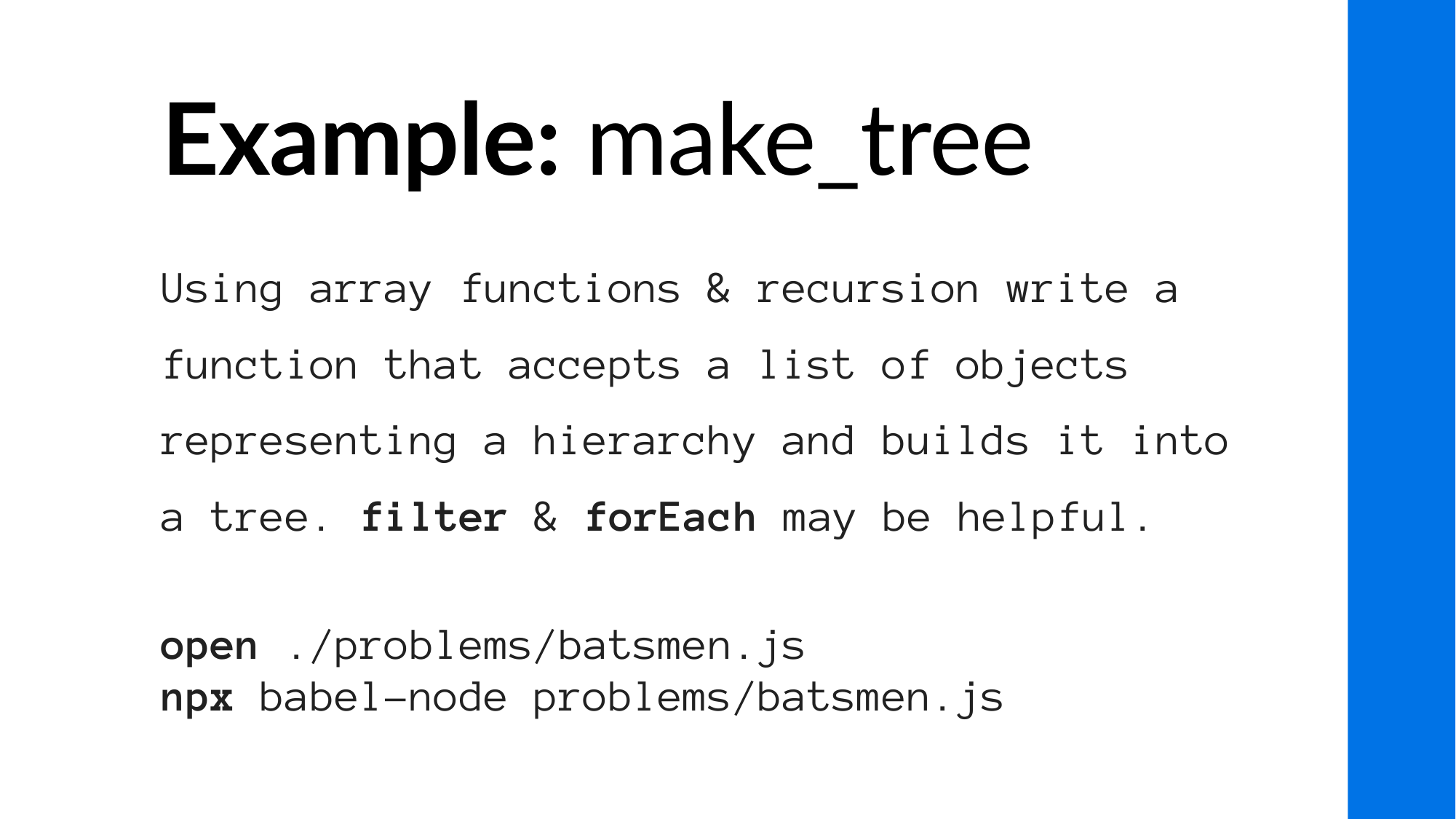

# Example: make_tree
Using array functions & recursion write a
function that accepts a list of objects
representing a hierarchy and builds it into
a tree. filter & forEach may be helpful.
open ./problems/batsmen.js
npx babel-node problems/batsmen.js